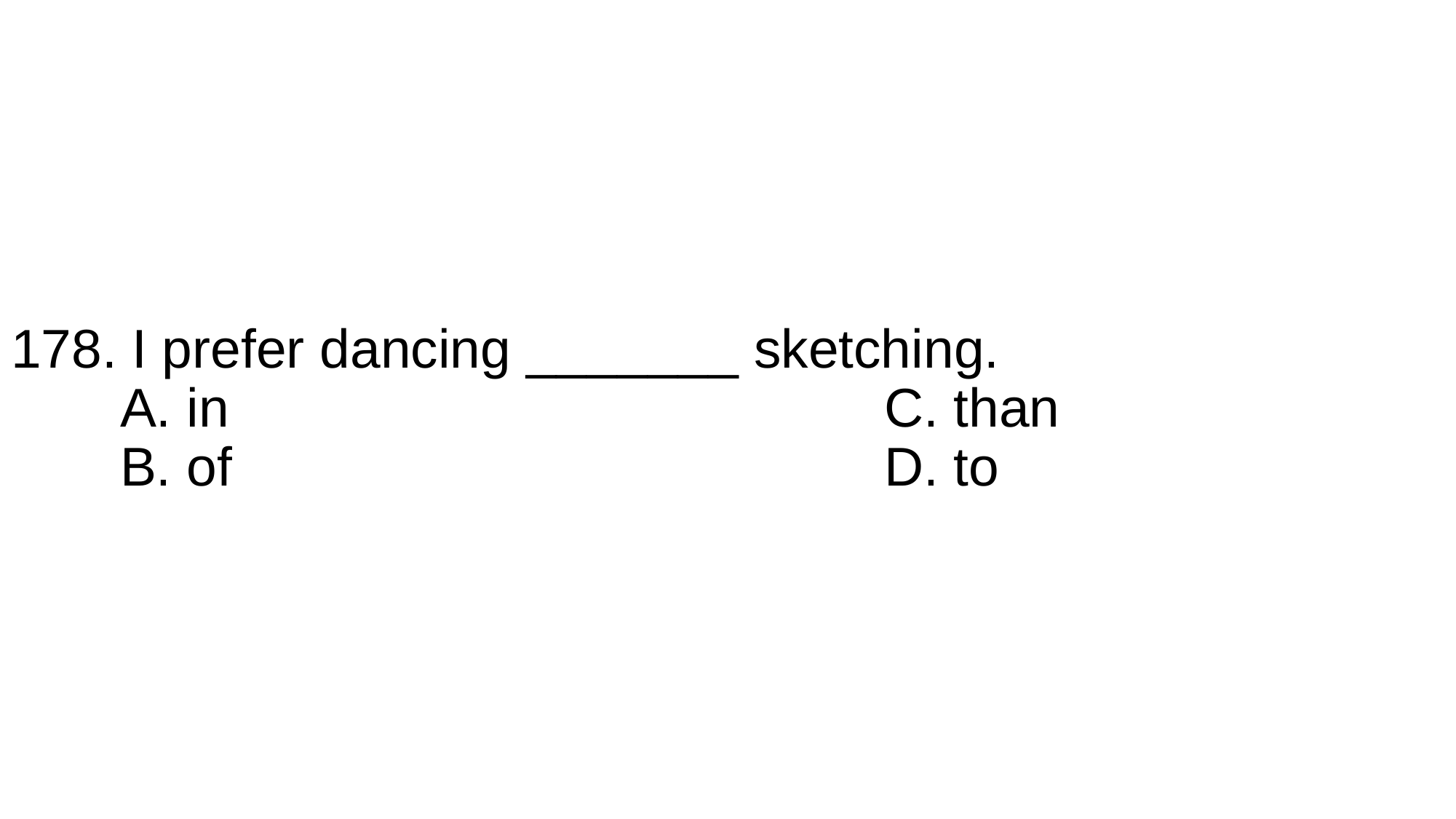

# 178. I prefer dancing _______ sketching. A. in						C. than B. of						D. to